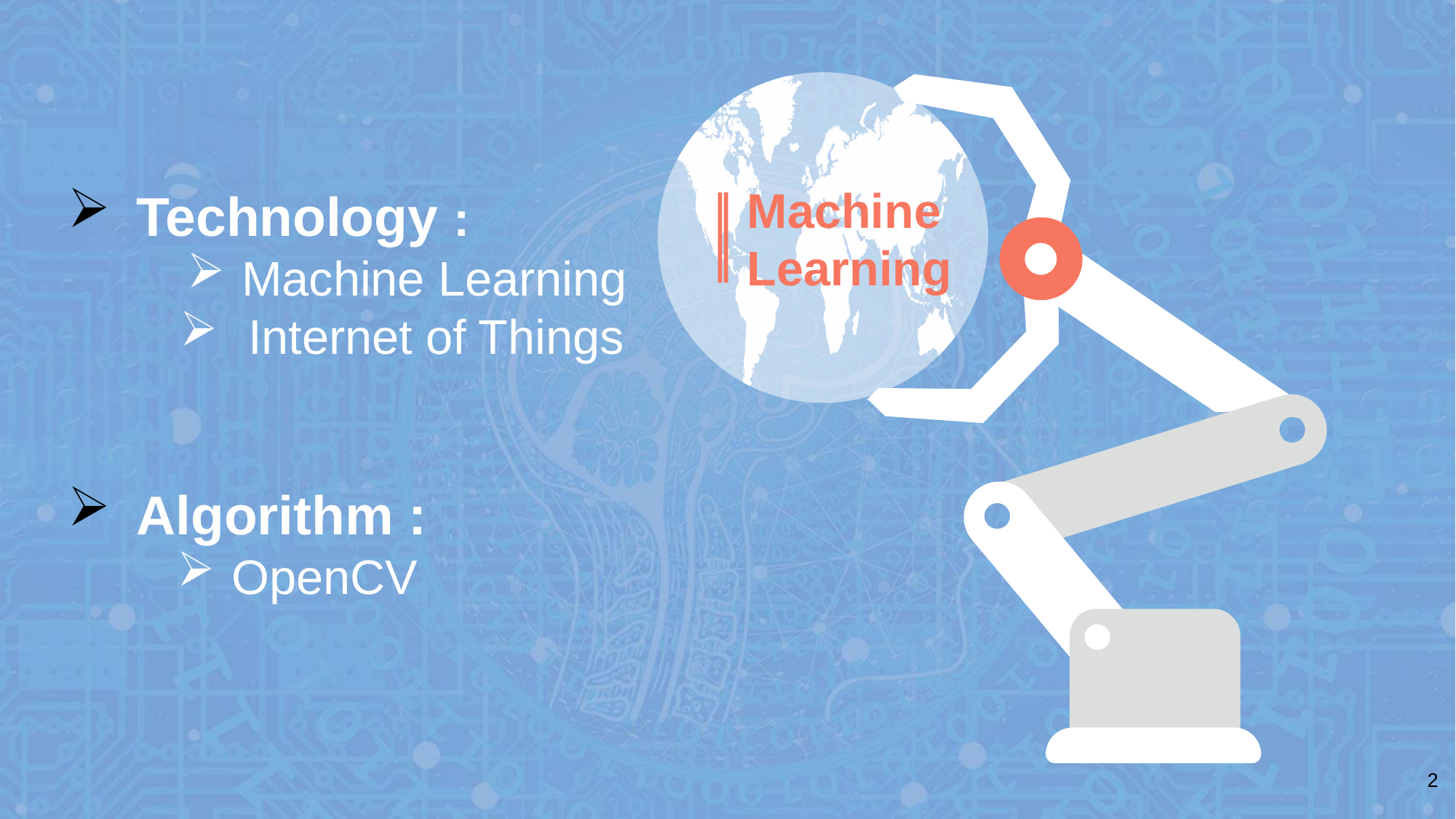

Technology :
Machine Learning
 Internet of Things

Algorithm :
OpenCV

Machine Learning

2